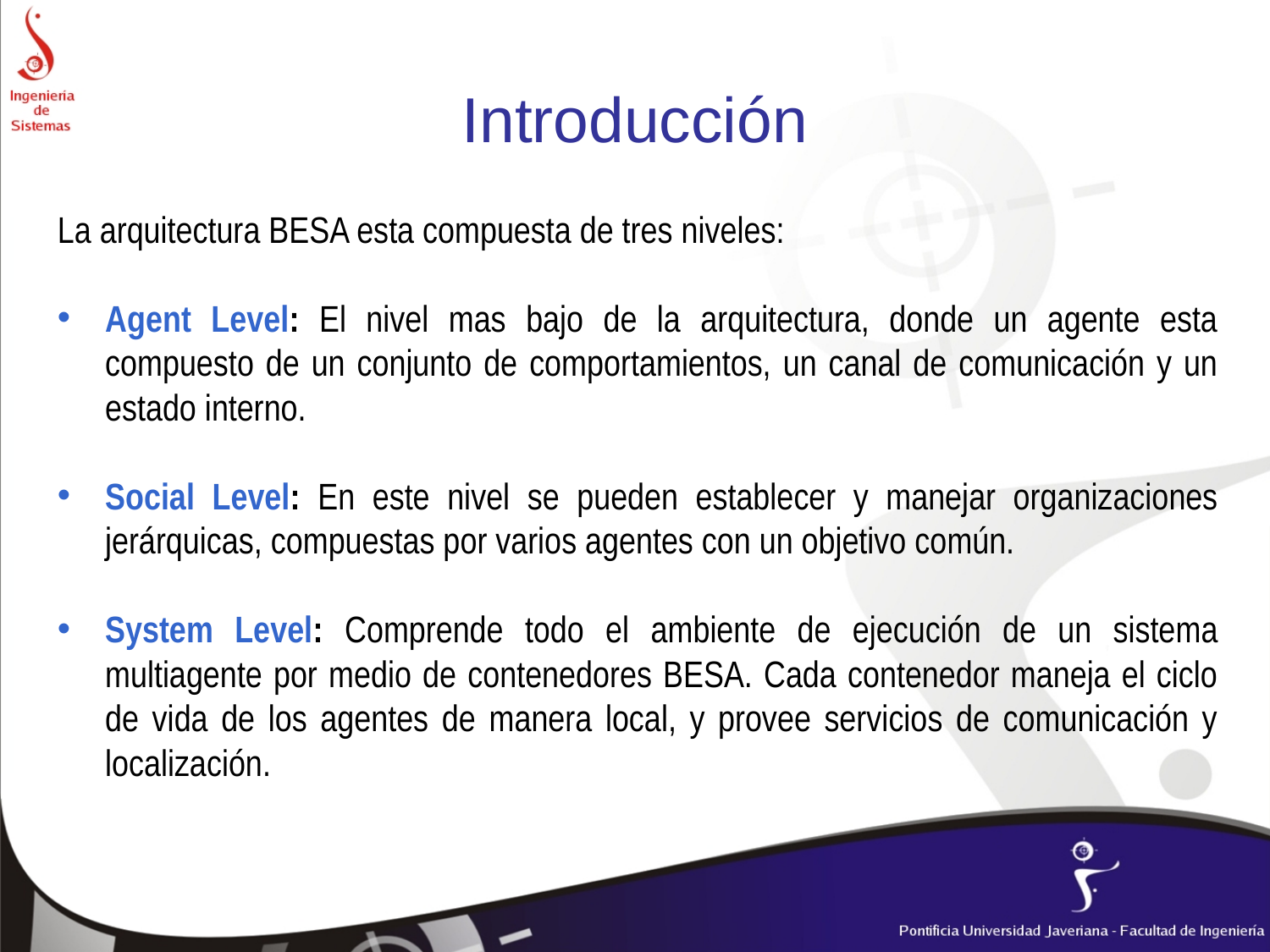

# Introducción
La arquitectura BESA esta compuesta de tres niveles:

Agent Level: El nivel mas bajo de la arquitectura, donde un agente esta compuesto de un conjunto de comportamientos, un canal de comunicación y un estado interno.

Social Level: En este nivel se pueden establecer y manejar organizaciones jerárquicas, compuestas por varios agentes con un objetivo común.

System Level: Comprende todo el ambiente de ejecución de un sistema multiagente por medio de contenedores BESA. Cada contenedor maneja el ciclo de vida de los agentes de manera local, y provee servicios de comunicación y localización.